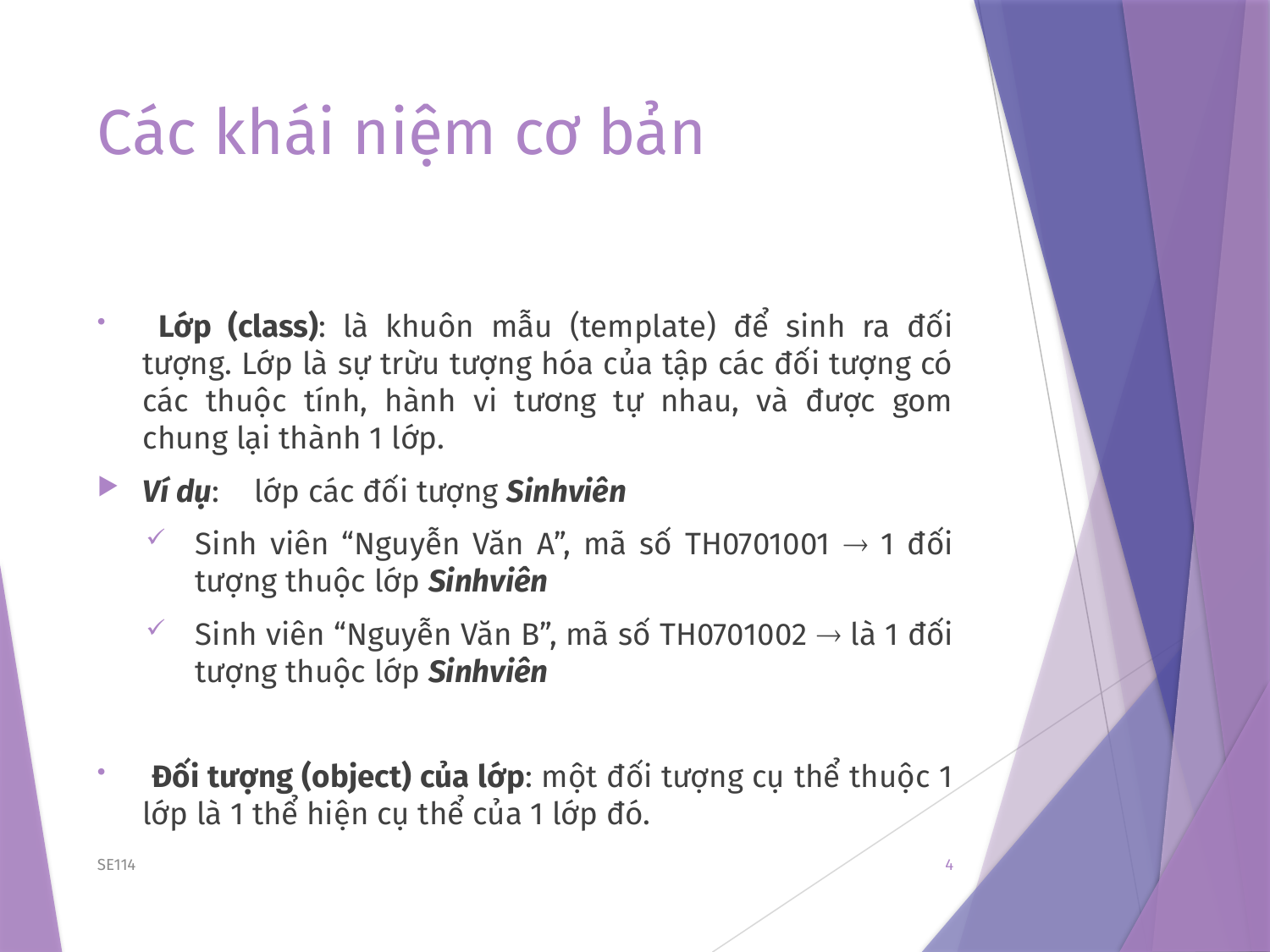

# Các khái niệm cơ bản
 Lớp (class): là khuôn mẫu (template) để sinh ra đối tượng. Lớp là sự trừu tượng hóa của tập các đối tượng có các thuộc tính, hành vi tương tự nhau, và được gom chung lại thành 1 lớp.
Ví dụ:	lớp các đối tượng Sinhviên
Sinh viên “Nguyễn Văn A”, mã số TH0701001 → 1 đối tượng thuộc lớp Sinhviên
Sinh viên “Nguyễn Văn B”, mã số TH0701002 → là 1 đối tượng thuộc lớp Sinhviên

 Đối tượng (object) của lớp: một đối tượng cụ thể thuộc 1 lớp là 1 thể hiện cụ thể của 1 lớp đó.

SE114
4